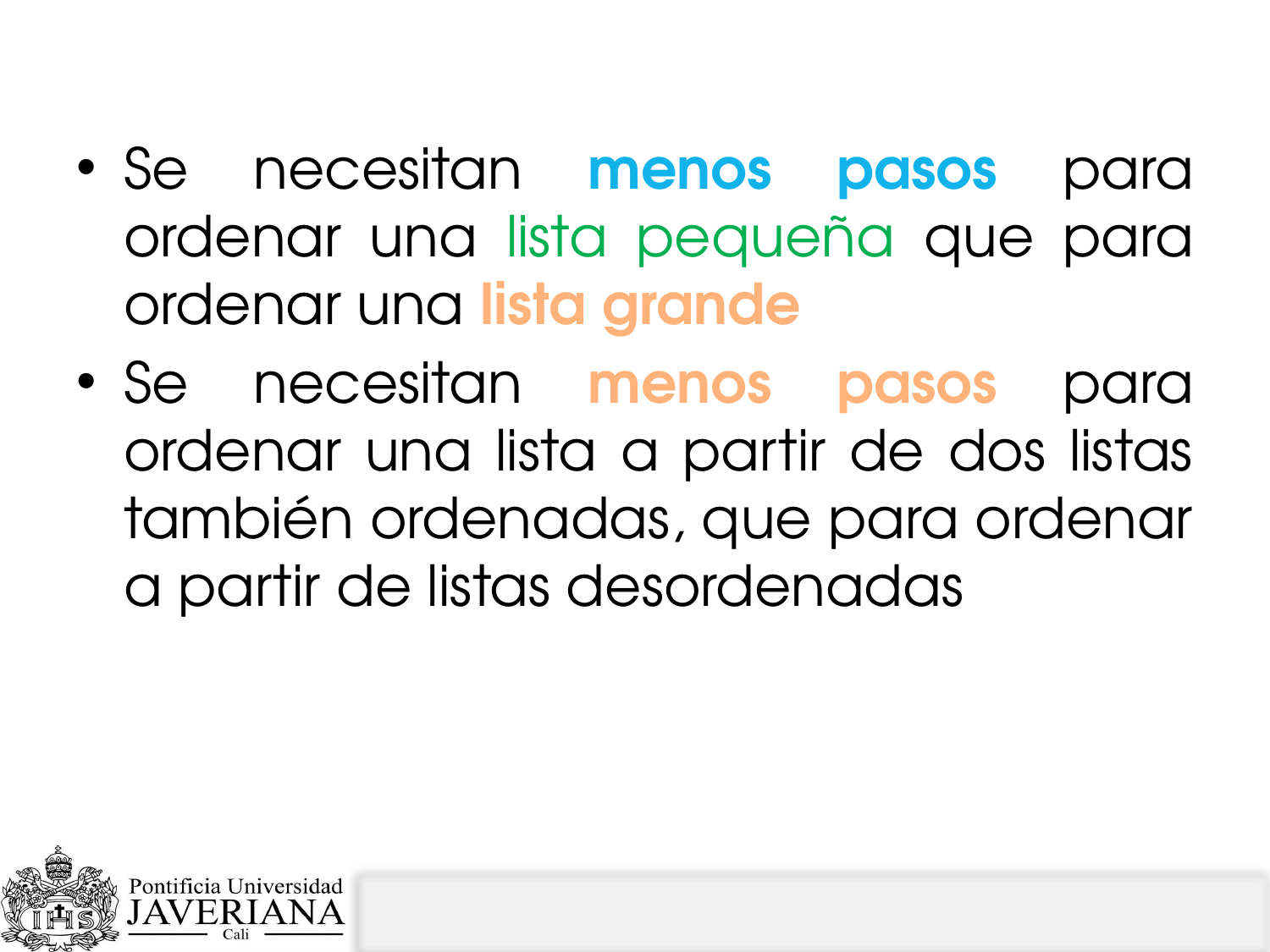

# Características merge sort
Se necesitan menos pasos para ordenar una lista pequeña que para ordenar una lista grande
Se necesitan menos pasos para ordenar una lista a partir de dos listas también ordenadas, que para ordenar a partir de listas desordenadas